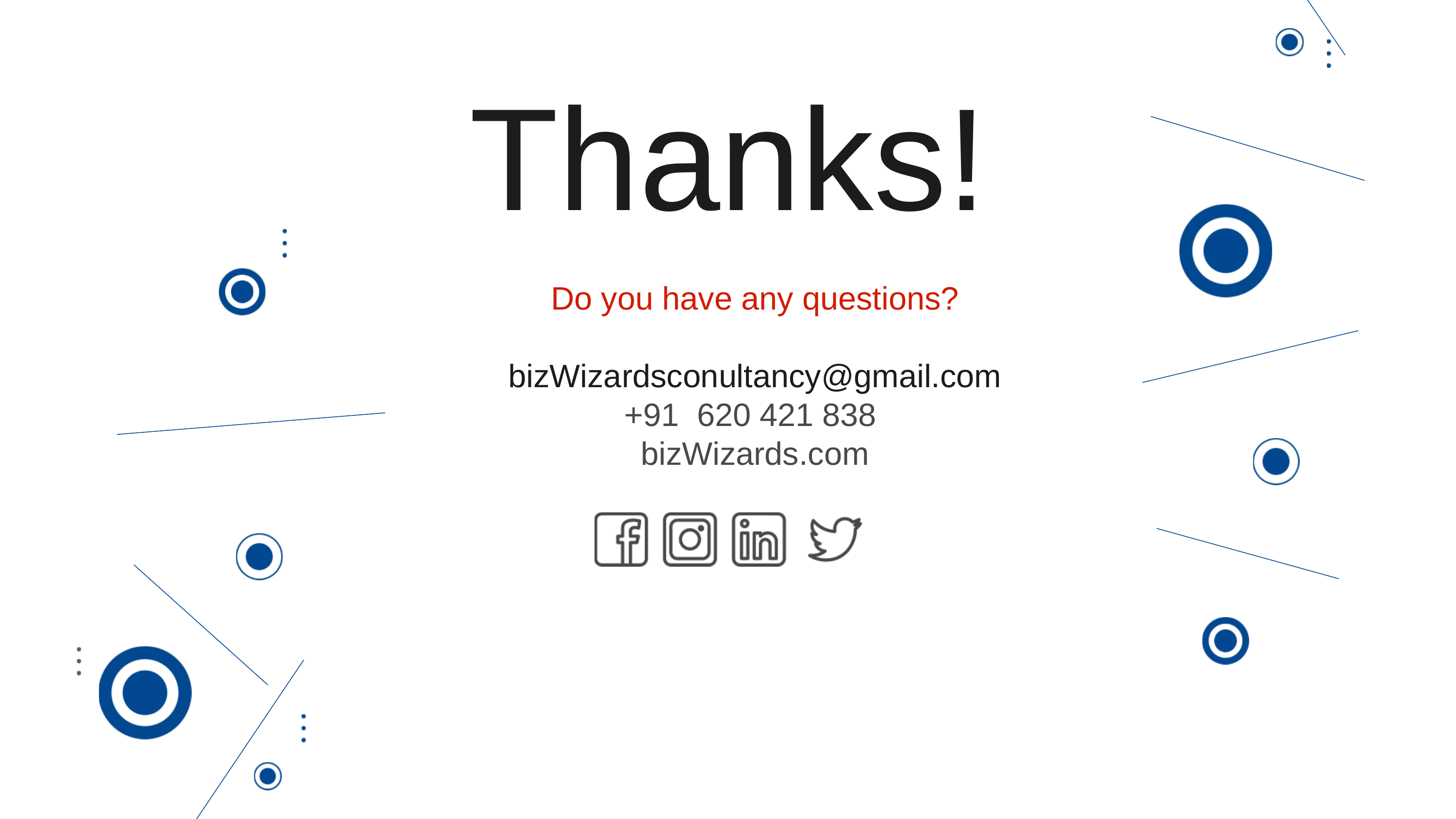

Thanks!

Do you have any questions?

bizWizardsconultancy@gmail.com
+91  620 421 838
bizWizards.com